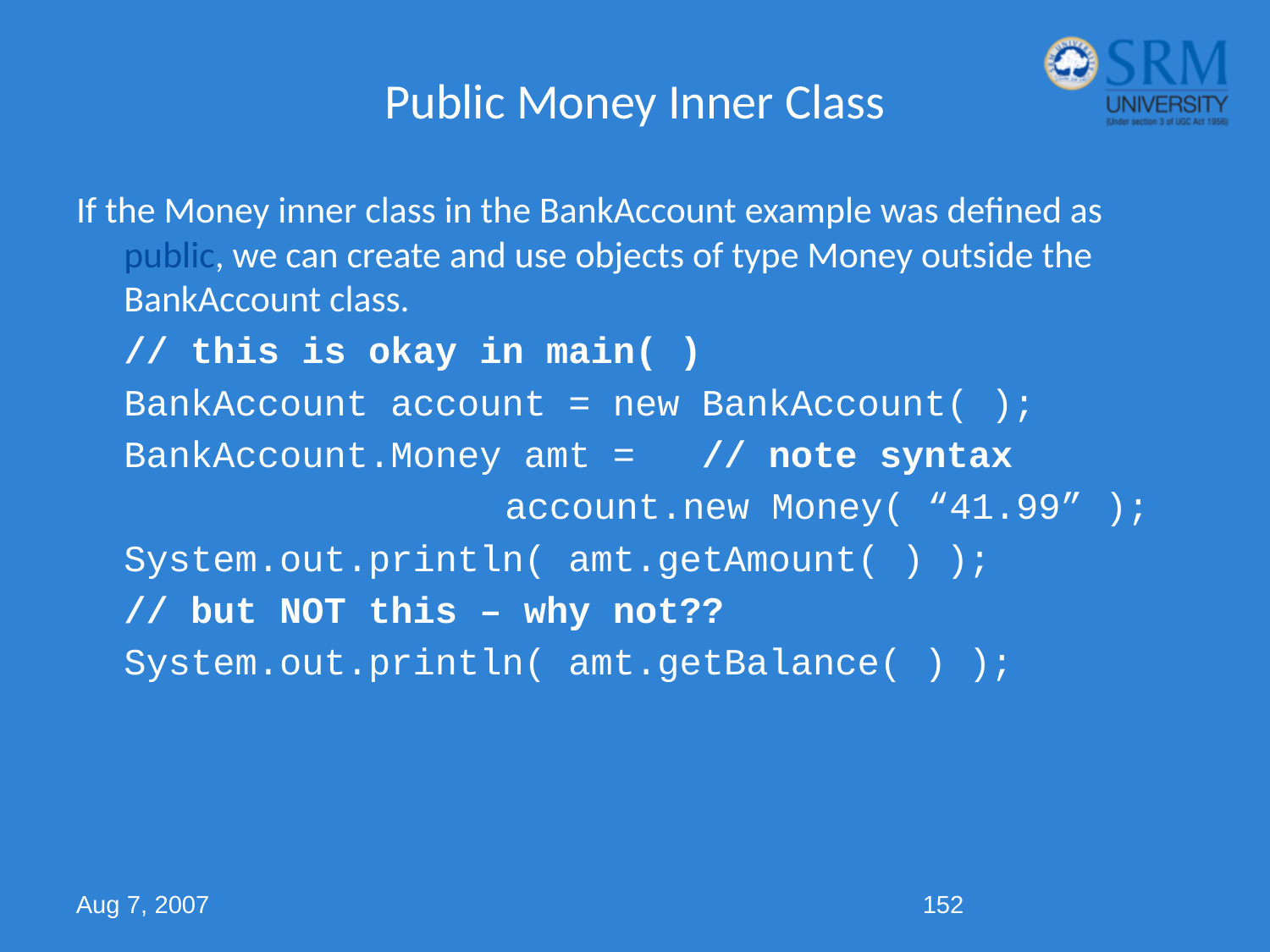

# Public Money Inner Class
If the Money inner class in the BankAccount example was defined as public, we can create and use objects of type Money outside the BankAccount class.
	// this is okay in main( )
	BankAccount account = new BankAccount( );
	BankAccount.Money amt =   // note syntax
				account.new Money( “41.99” );
	System.out.println( amt.getAmount( ) );
	// but NOT this – why not??
	System.out.println( amt.getBalance( ) );
Aug 7, 2007
152